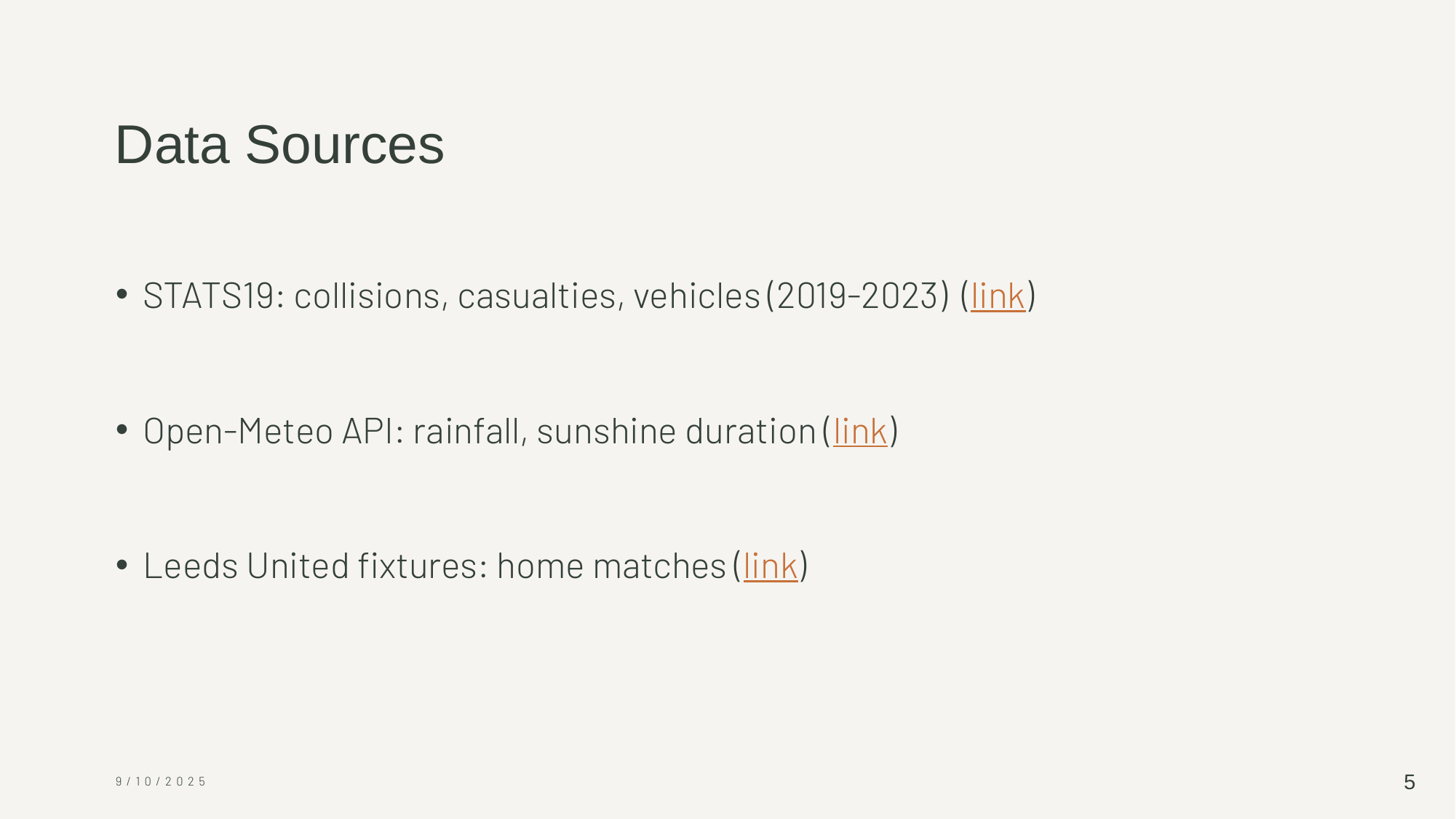

# Data Sources
STATS19: collisions, casualties, vehicles (2019-2023)  (link)

Open-Meteo API: rainfall, sunshine duration (link)

Leeds United fixtures: home matches (link)
9/10/2025

5